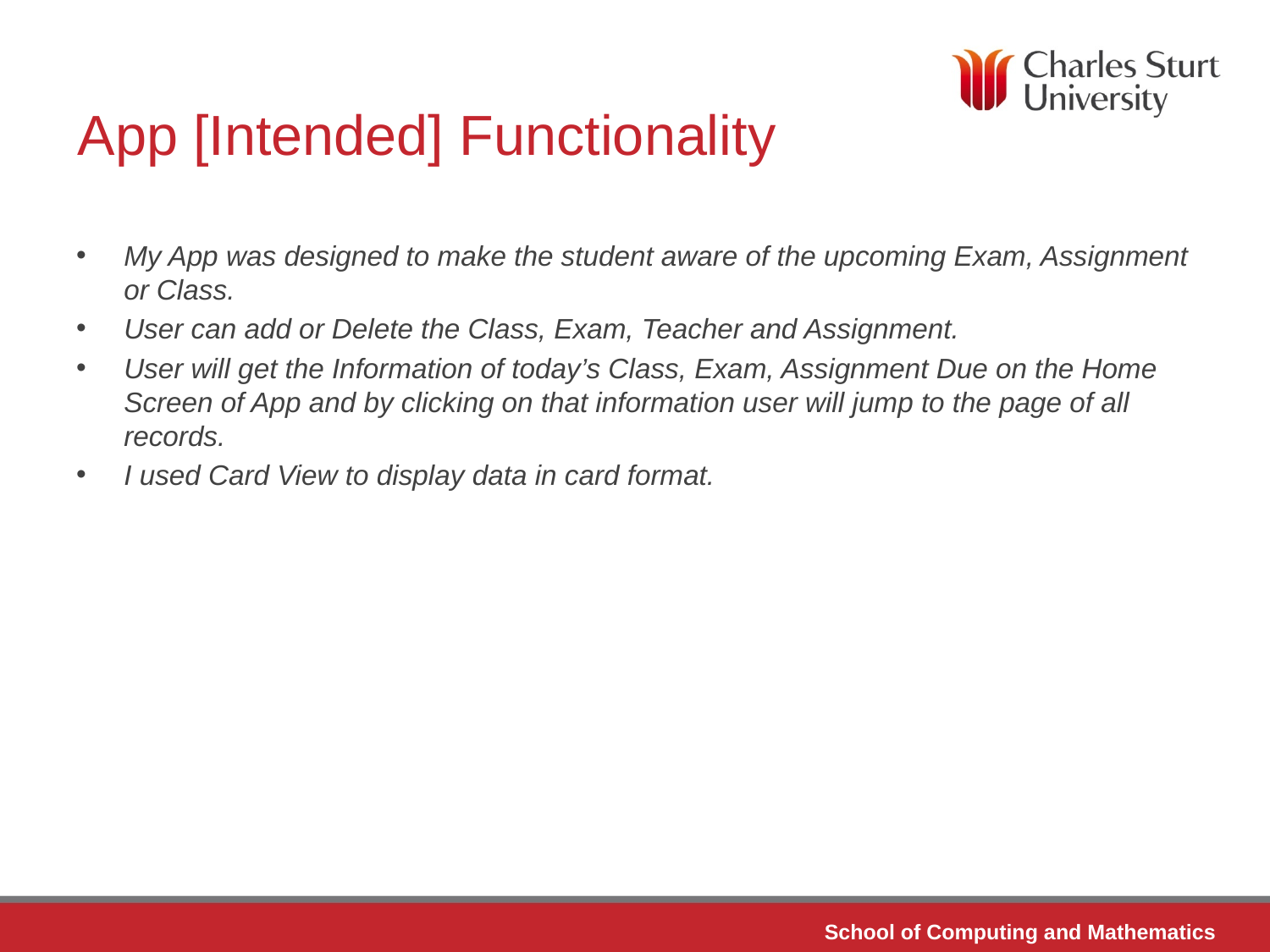

# App [Intended] Functionality

My App was designed to make the student aware of the upcoming Exam, Assignment or Class.
User can add or Delete the Class, Exam, Teacher and Assignment.
User will get the Information of today’s Class, Exam, Assignment Due on the Home Screen of App and by clicking on that information user will jump to the page of all records.
I used Card View to display data in card format.